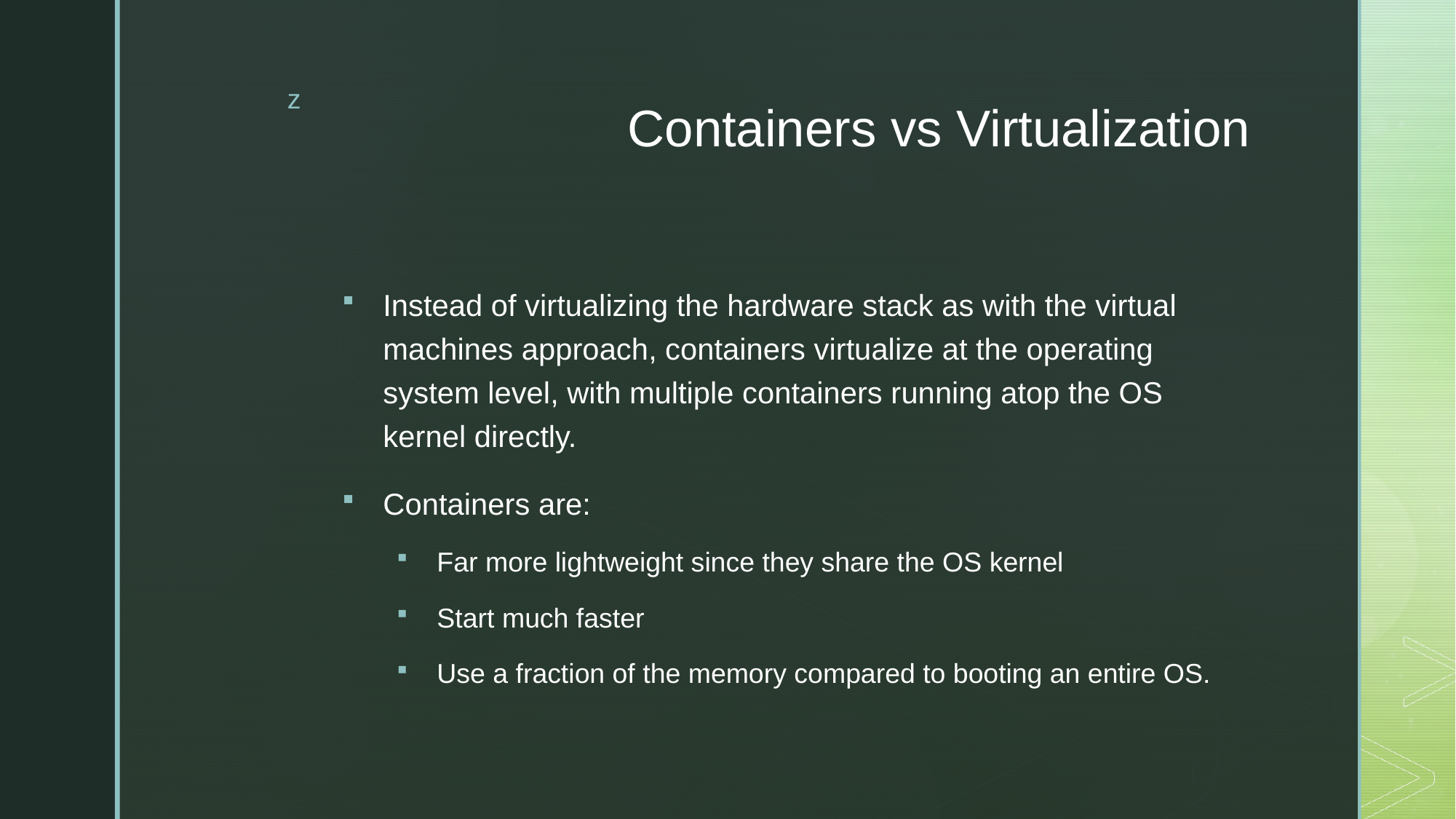

# Containers vs Virtualization
Instead of virtualizing the hardware stack as with the virtual machines approach, containers virtualize at the operating system level, with multiple containers running atop the OS kernel directly.
Containers are:
Far more lightweight since they share the OS kernel
Start much faster
Use a fraction of the memory compared to booting an entire OS.